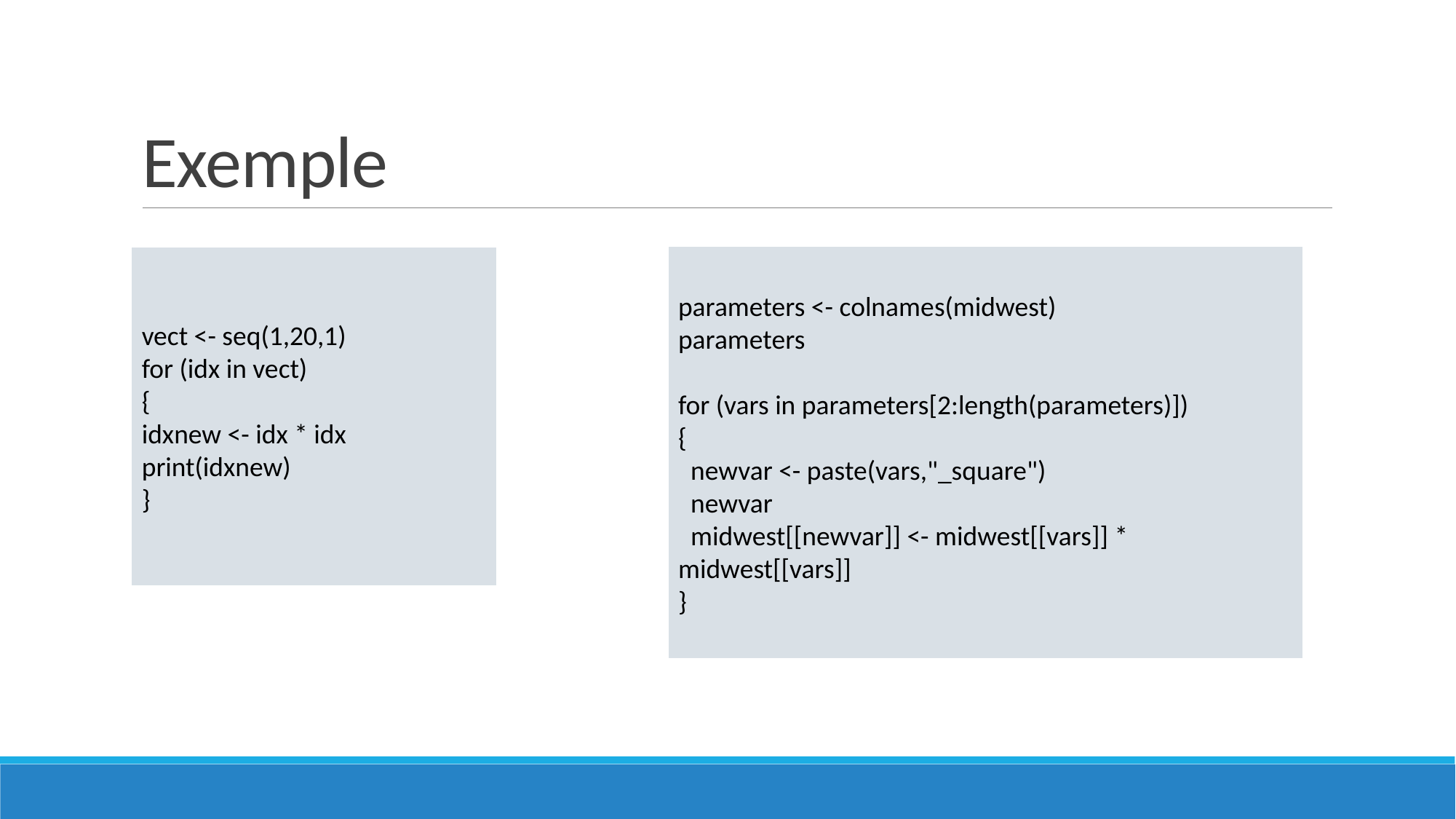

# Exemple
vect <- seq(1,20,1)
for (idx in vect)
{
idxnew <- idx * idx
print(idxnew)
}
parameters <- colnames(midwest)
parameters

for (vars in parameters[2:length(parameters)])
{
  newvar <- paste(vars,"_square")
  newvar
  midwest[[newvar]] <- midwest[[vars]] * midwest[[vars]]
}